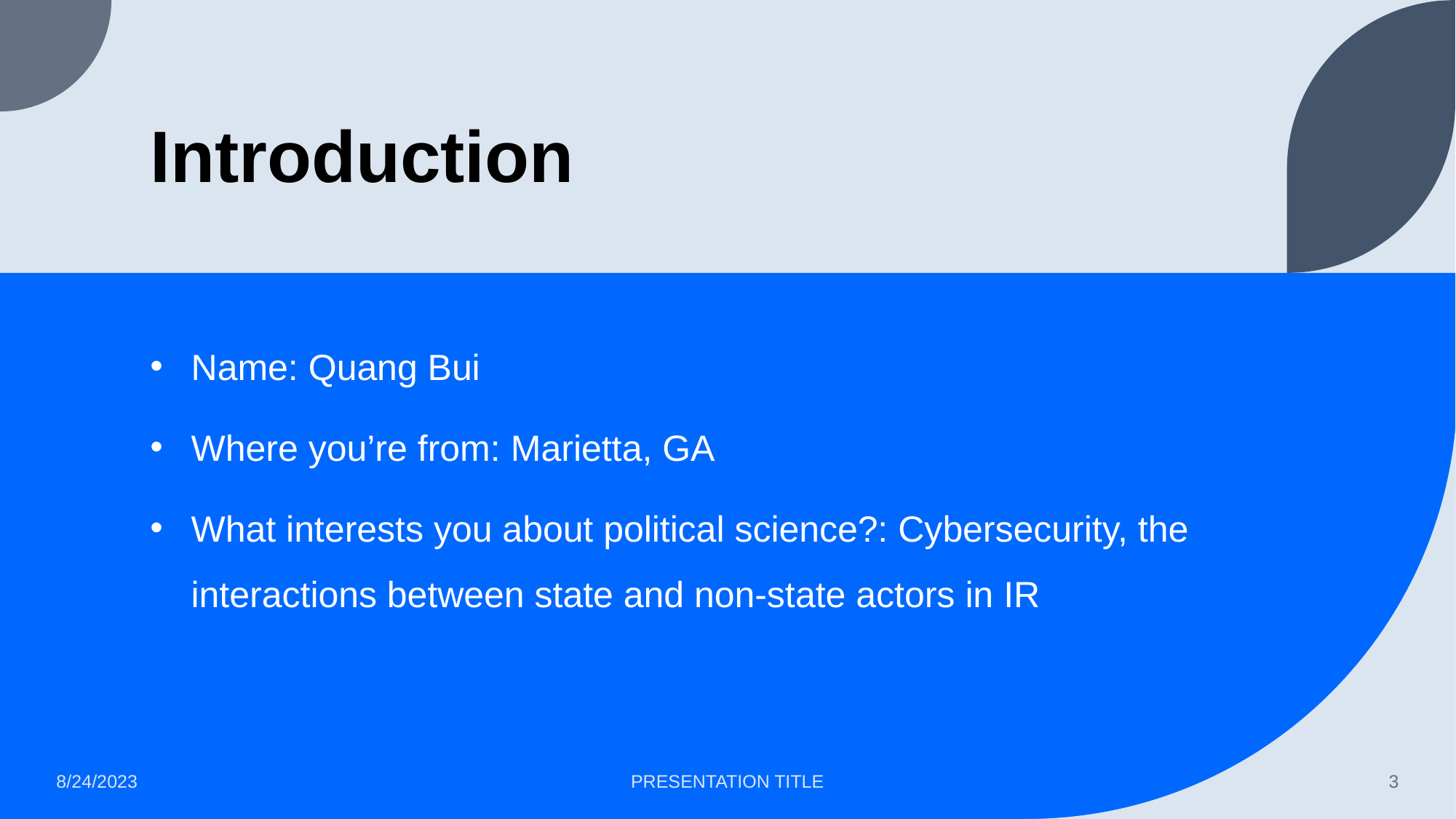

# Introduction
Name: Quang Bui
Where you’re from: Marietta, GA
What interests you about political science?: Cybersecurity, the interactions between state and non-state actors in IR

8/24/2023
PRESENTATION TITLE
3